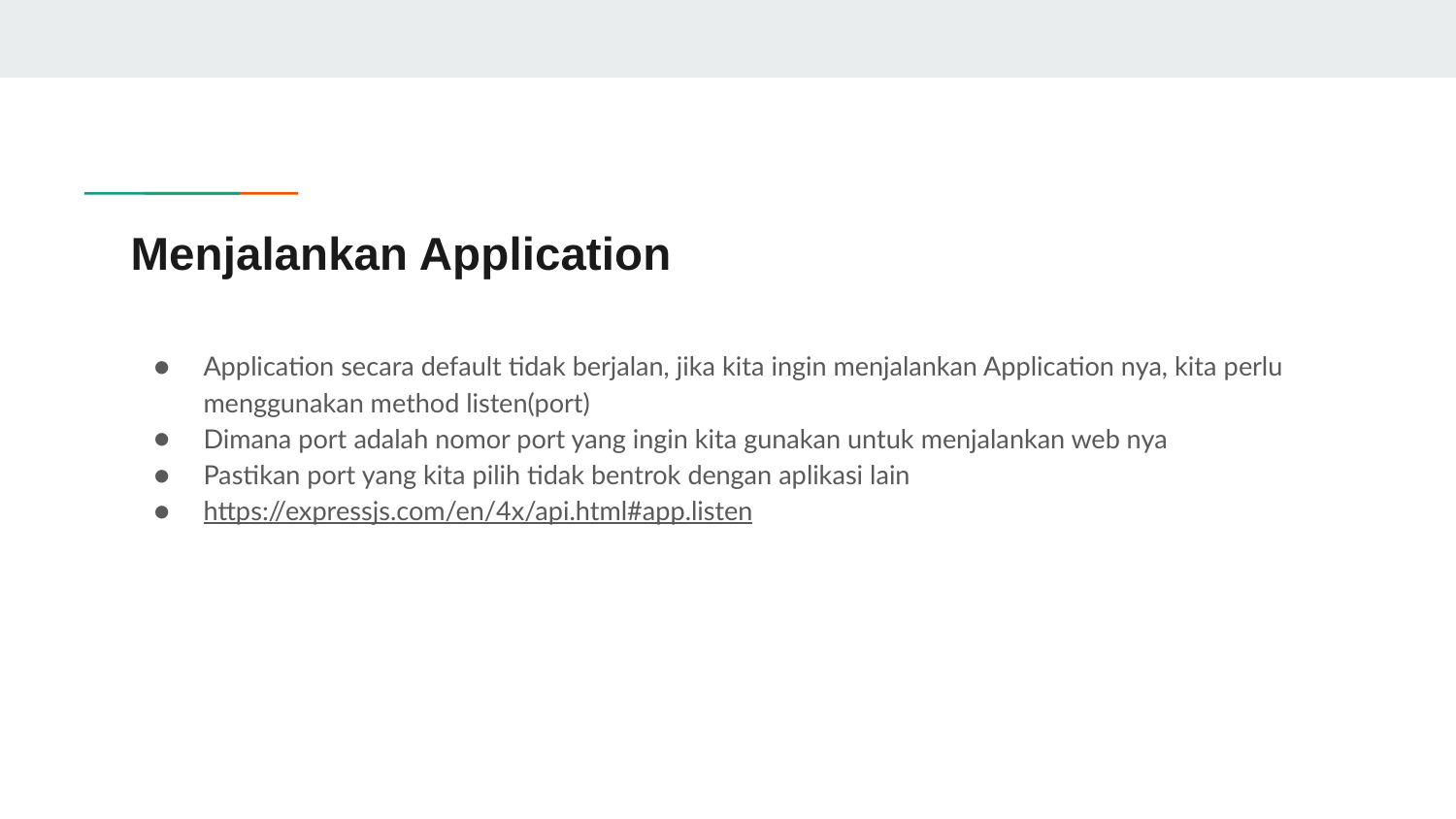

# Menjalankan Application
Application secara default tidak berjalan, jika kita ingin menjalankan Application nya, kita perlu menggunakan method listen(port)
Dimana port adalah nomor port yang ingin kita gunakan untuk menjalankan web nya
Pastikan port yang kita pilih tidak bentrok dengan aplikasi lain
https://expressjs.com/en/4x/api.html#app.listen